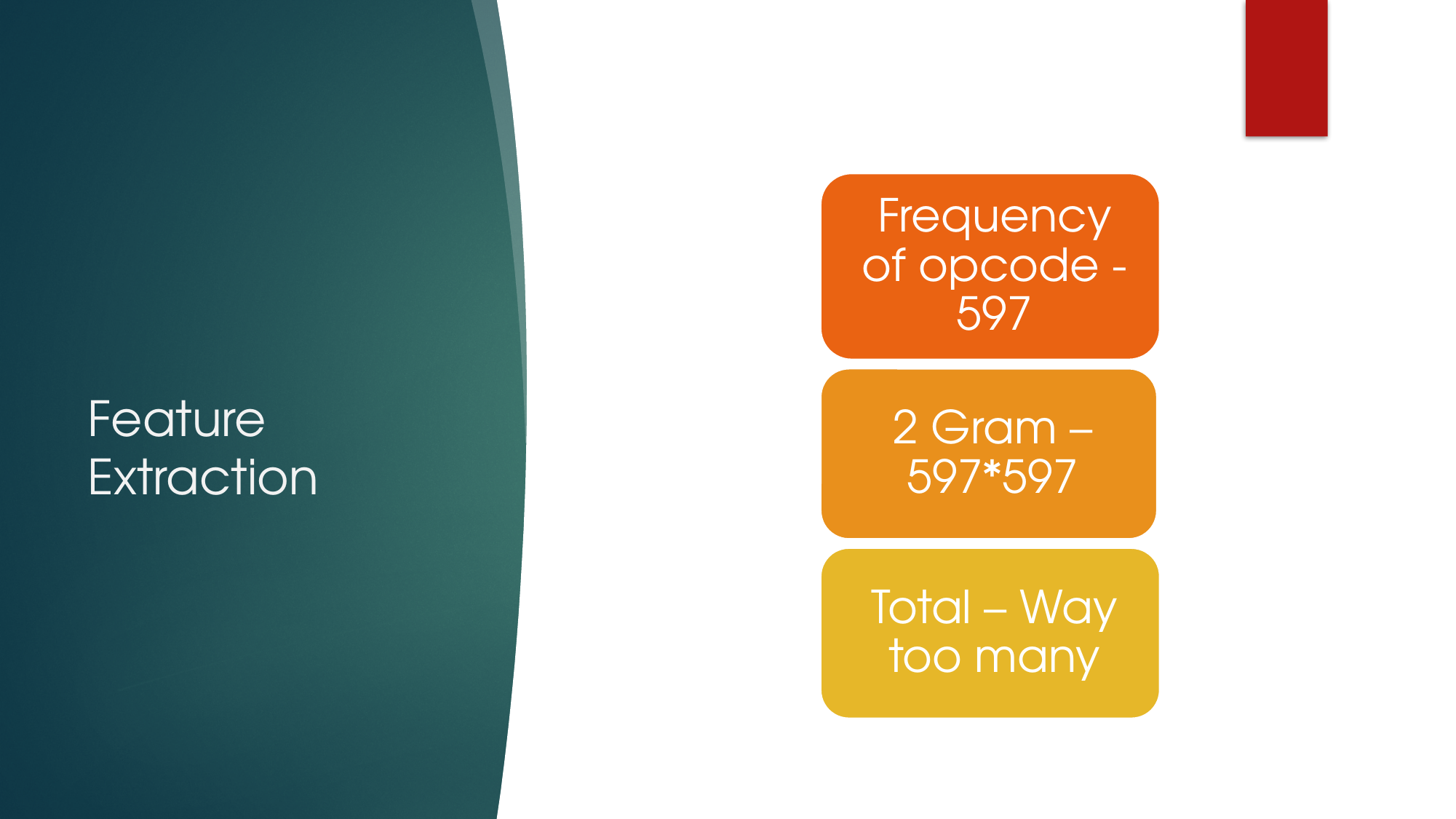

# Feature Extraction
Frequency of opcode - 597
2 Gram – 597*597
Total – Way too many